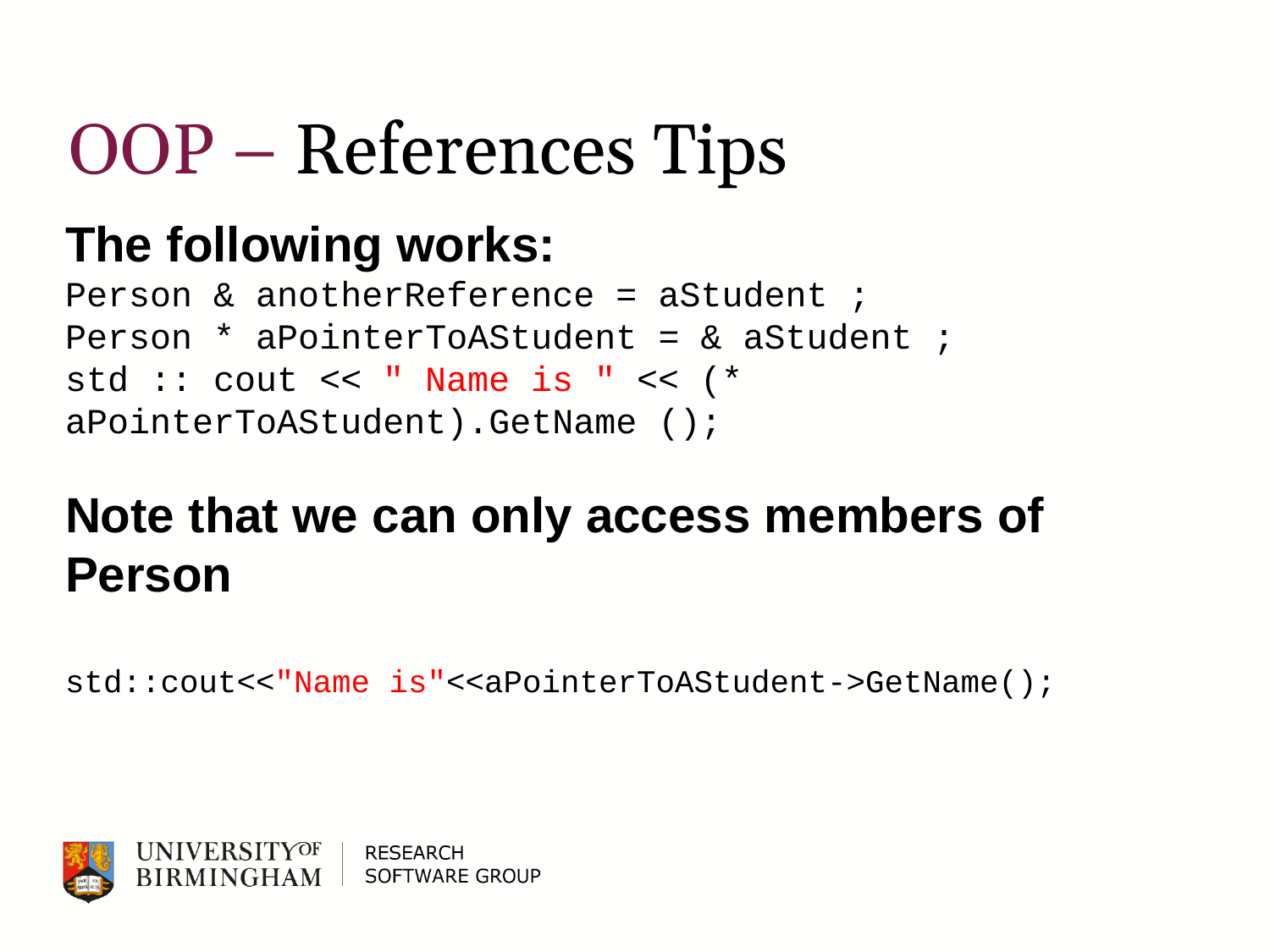

# OOP – References Tips
The following works:
Person & anotherReference = aStudent ;
Person * aPointerToAStudent = & aStudent ;
std :: cout << " Name is " << (* aPointerToAStudent).GetName ();

Note that we can only access members of Person

std::cout<<"Name is"<<aPointerToAStudent->GetName();